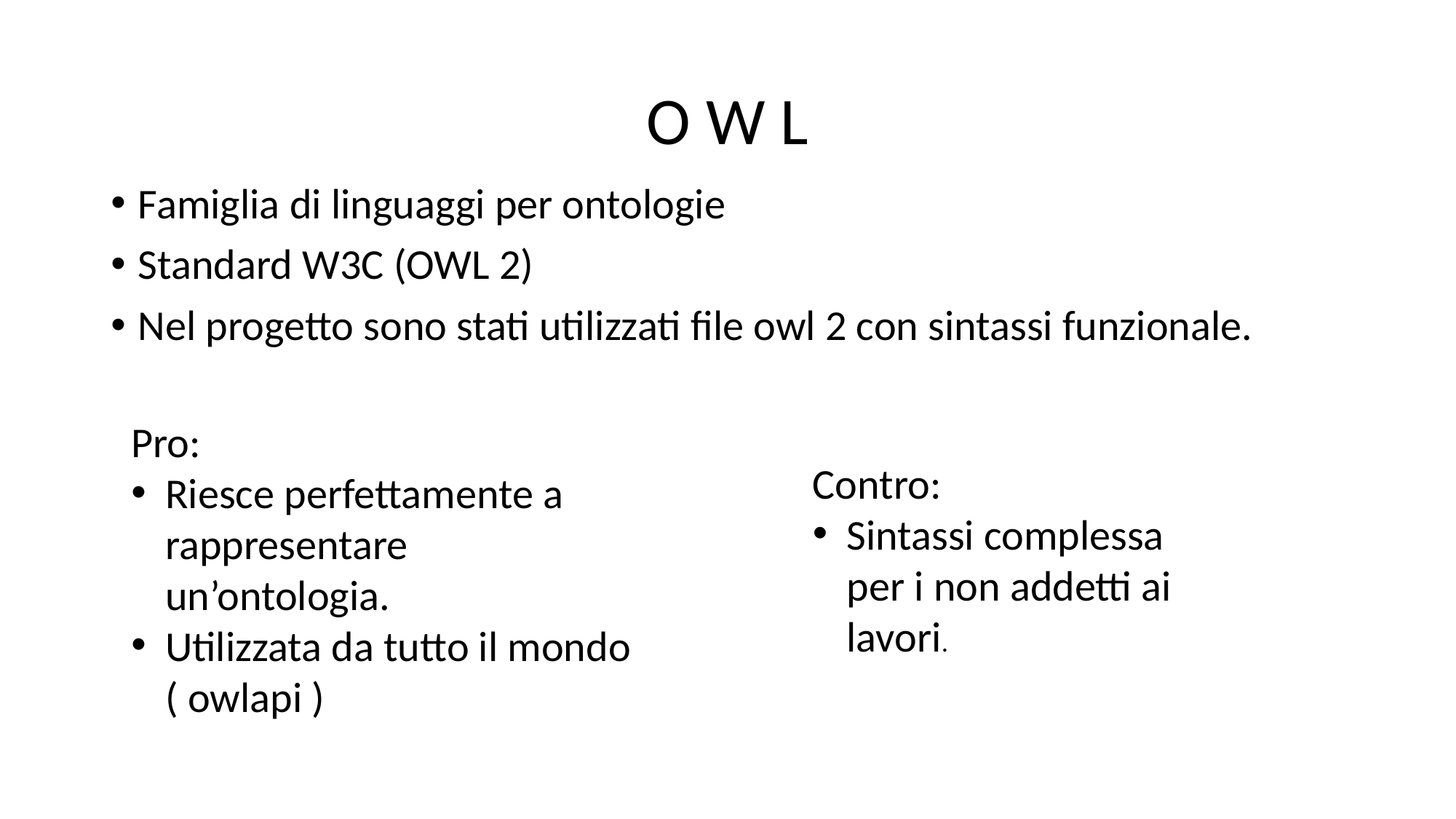

# O W L
Famiglia di linguaggi per ontologie
Standard W3C (OWL 2)
Nel progetto sono stati utilizzati file owl 2 con sintassi funzionale.
Pro:
Riesce perfettamente a rappresentare un’ontologia.
Utilizzata da tutto il mondo ( owlapi )

Contro:
Sintassi complessa per i non addetti ai lavori.